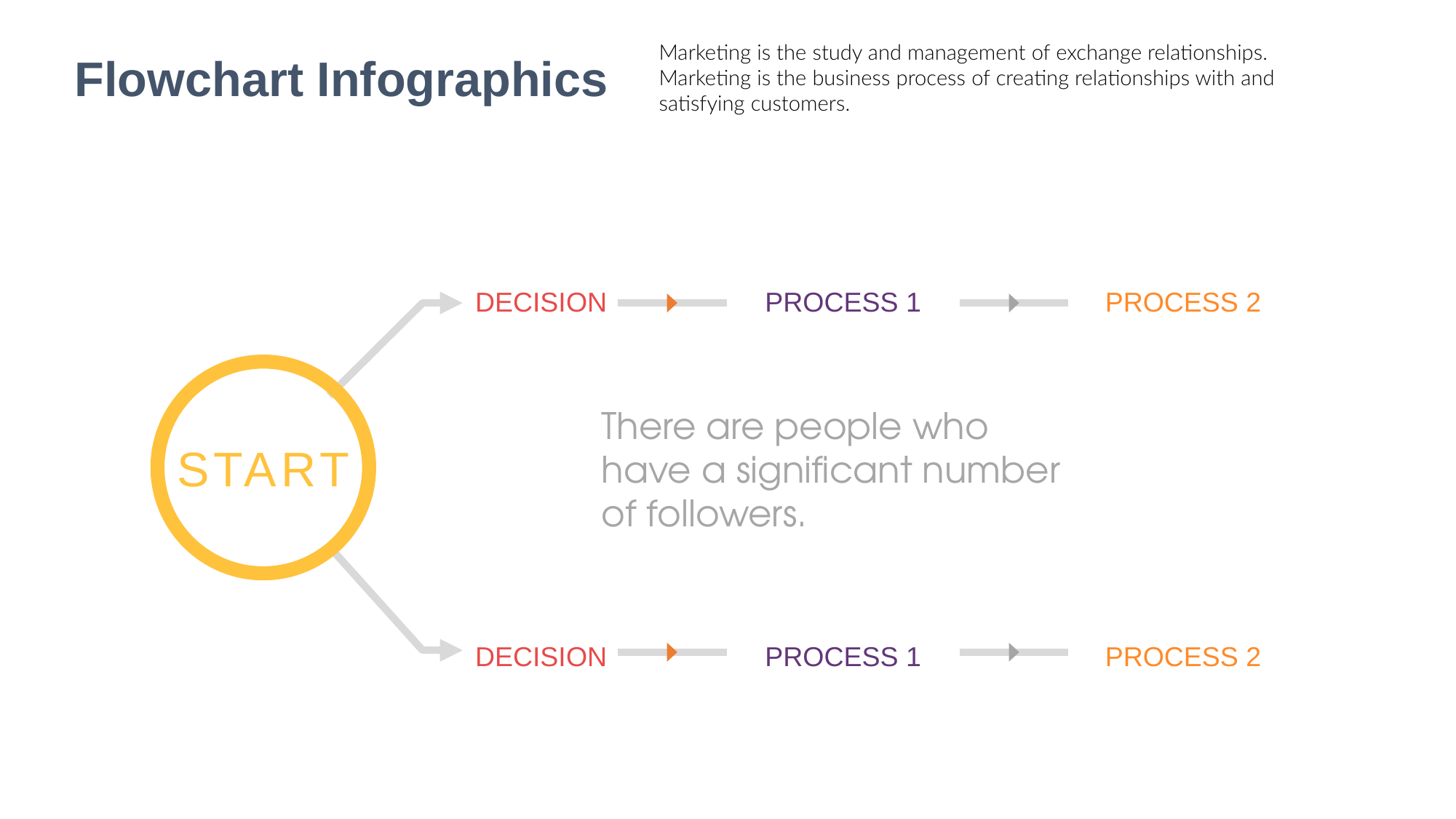

Marketing is the study and management of exchange relationships. Marketing is the business process of creating relationships with and satisfying customers.
Flowchart Infographics
DECISION
PROCESS 1
PROCESS 2

There are people who have a significant number of followers.
START
DECISION
PROCESS 1
PROCESS 2